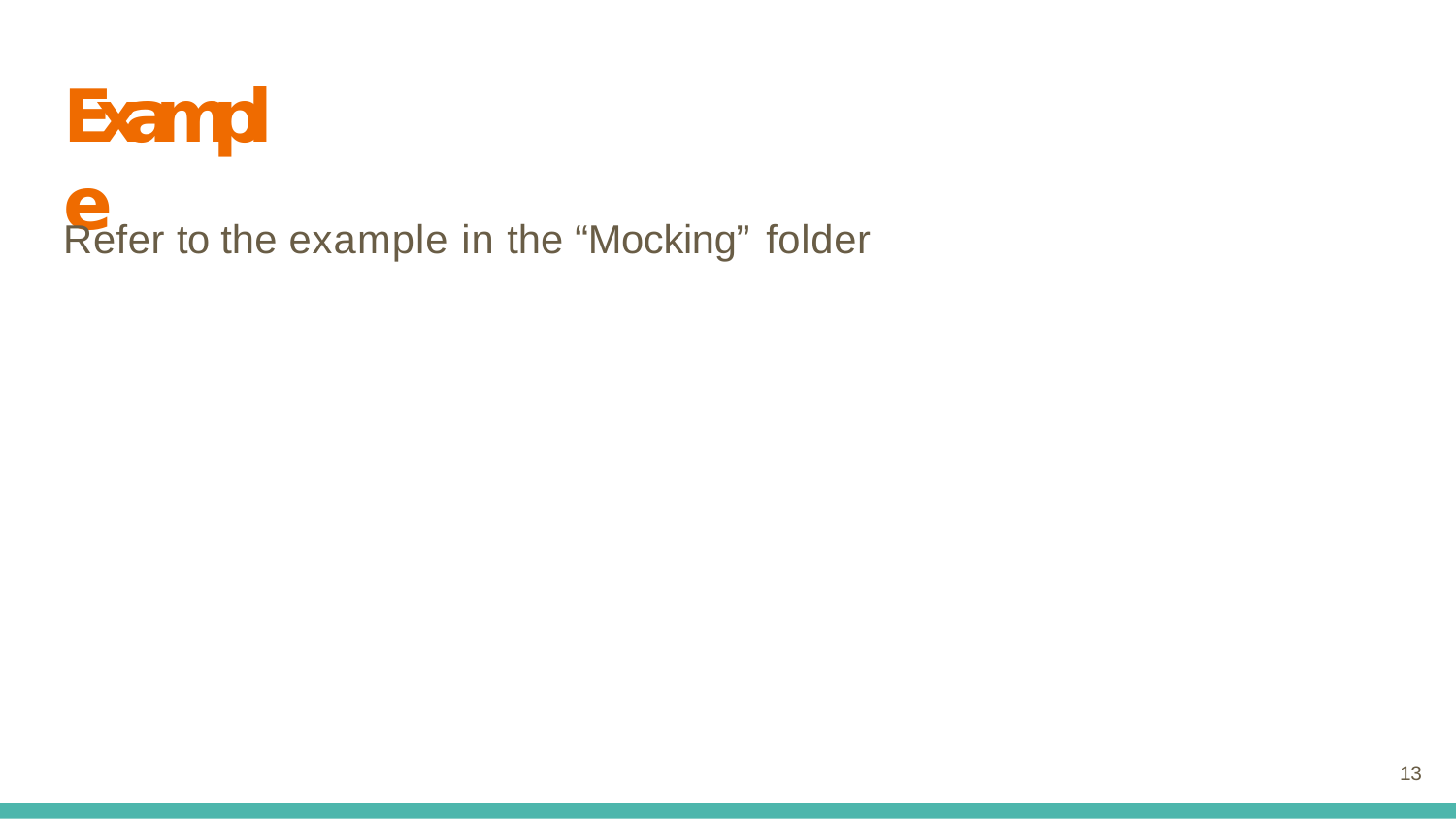

Example
Refer to the example in the “Mocking” folder
13